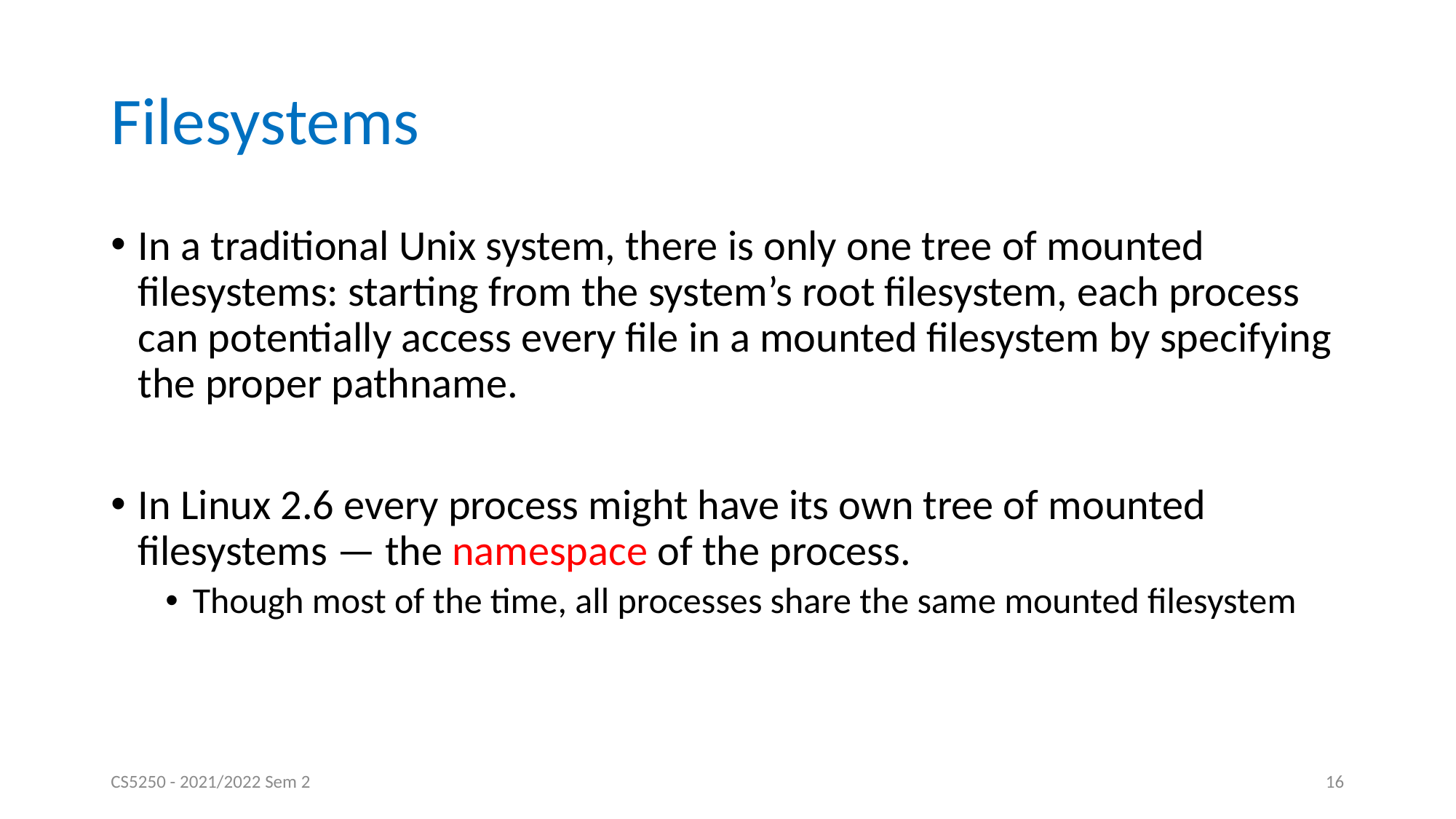

# Filesystems
In a traditional Unix system, there is only one tree of mounted filesystems: starting from the system’s root filesystem, each process can potentially access every file in a mounted filesystem by specifying the proper pathname.

In Linux 2.6 every process might have its own tree of mounted filesystems — the namespace of the process.
Though most of the time, all processes share the same mounted filesystem

CS5250 - 2021/2022 Sem 2
16